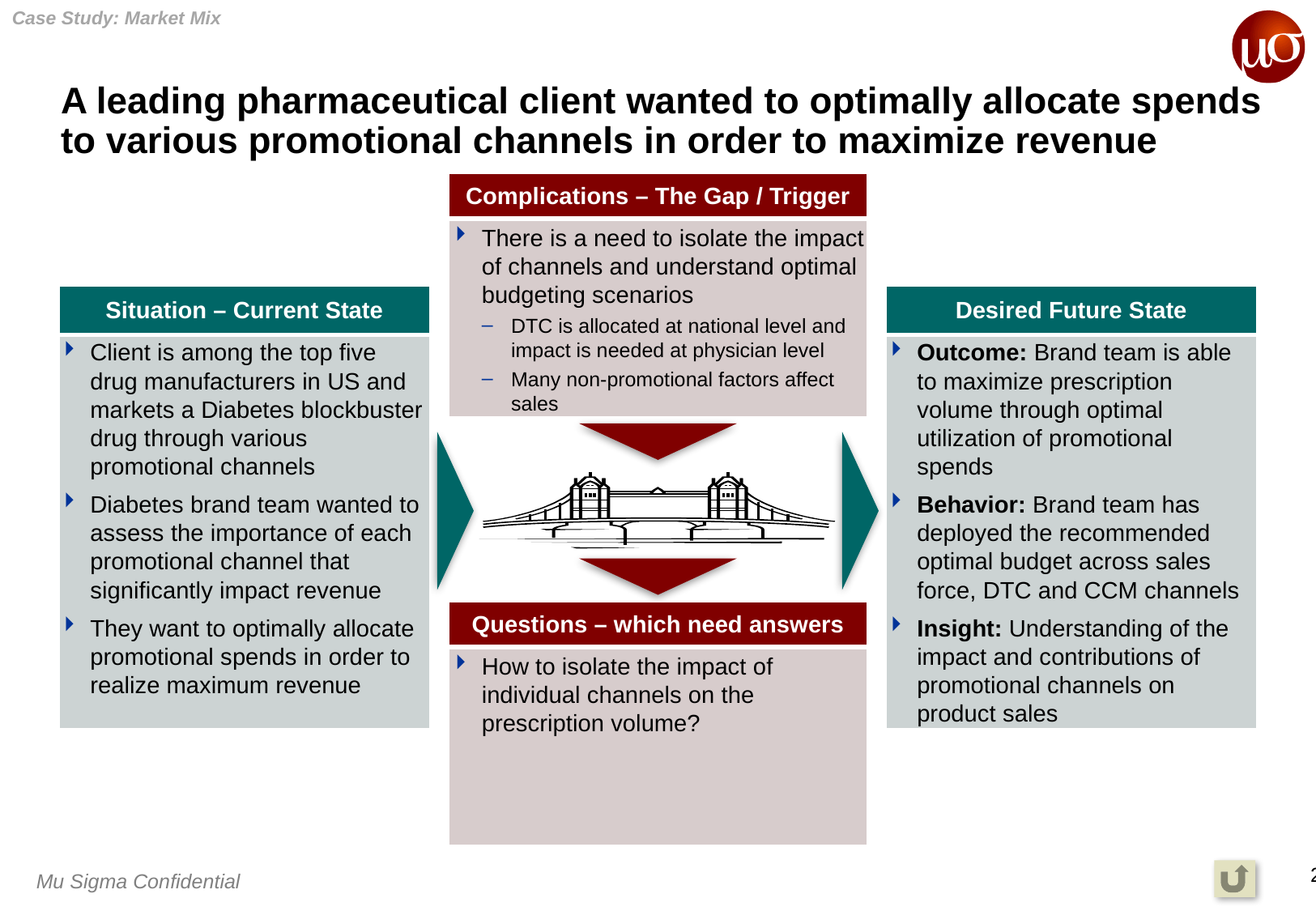

Case Study: Market Mix
# A leading pharmaceutical client wanted to optimally allocate spends to various promotional channels in order to maximize revenue
There is a need to isolate the impact of channels and understand optimal budgeting scenarios
DTC is allocated at national level and impact is needed at physician level
Many non-promotional factors affect sales
Client is among the top five drug manufacturers in US and markets a Diabetes blockbuster drug through various promotional channels
Diabetes brand team wanted to assess the importance of each promotional channel that significantly impact revenue
They want to optimally allocate promotional spends in order to realize maximum revenue
Outcome: Brand team is able to maximize prescription volume through optimal utilization of promotional spends
Behavior: Brand team has deployed the recommended optimal budget across sales force, DTC and CCM channels
Insight: Understanding of the impact and contributions of promotional channels on product sales
How to isolate the impact of individual channels on the prescription volume?